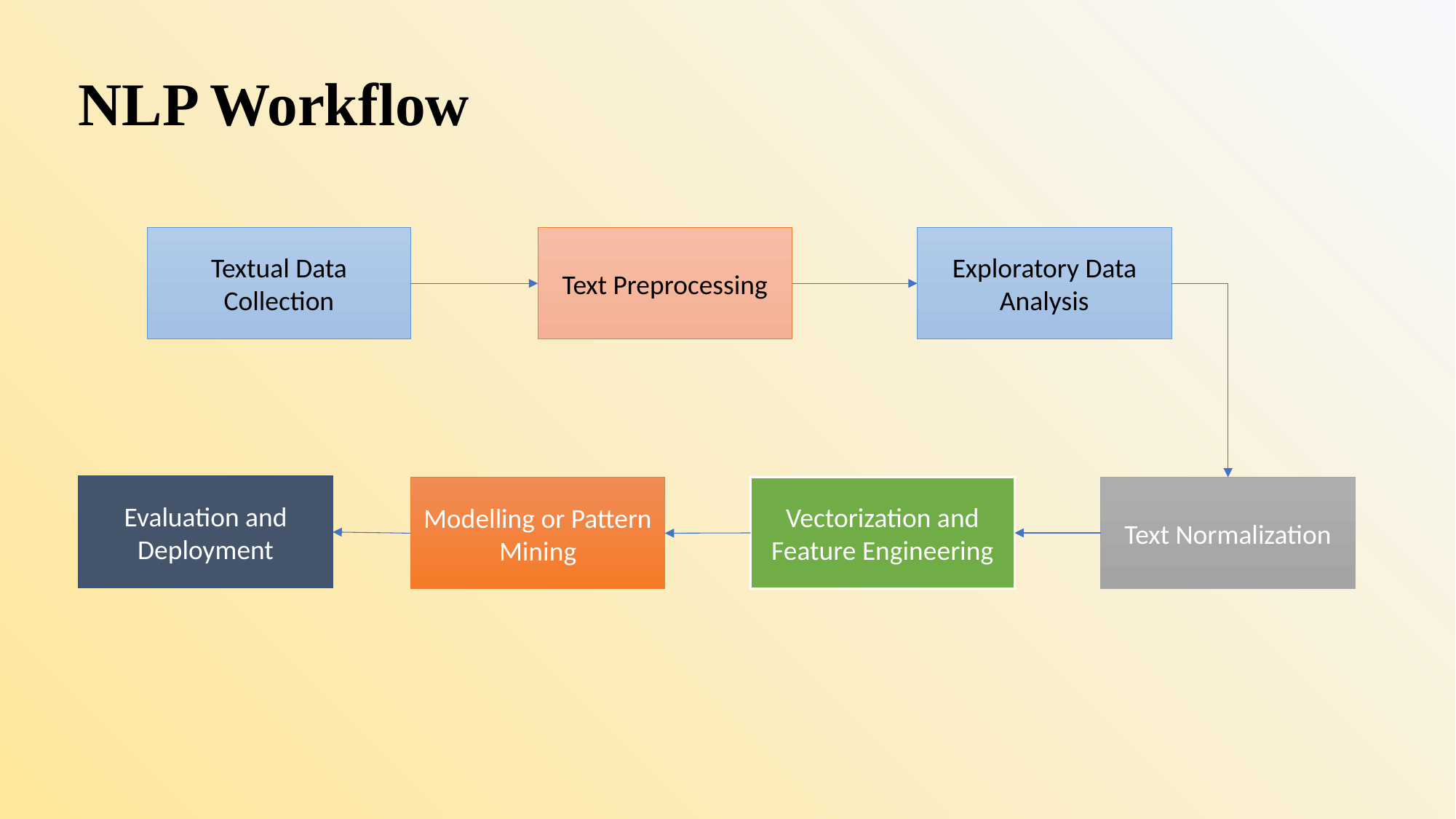

# NLP Workflow
Textual Data Collection
Text Preprocessing
Exploratory Data Analysis
Evaluation and Deployment
Vectorization and Feature Engineering
Text Normalization
Modelling or Pattern Mining